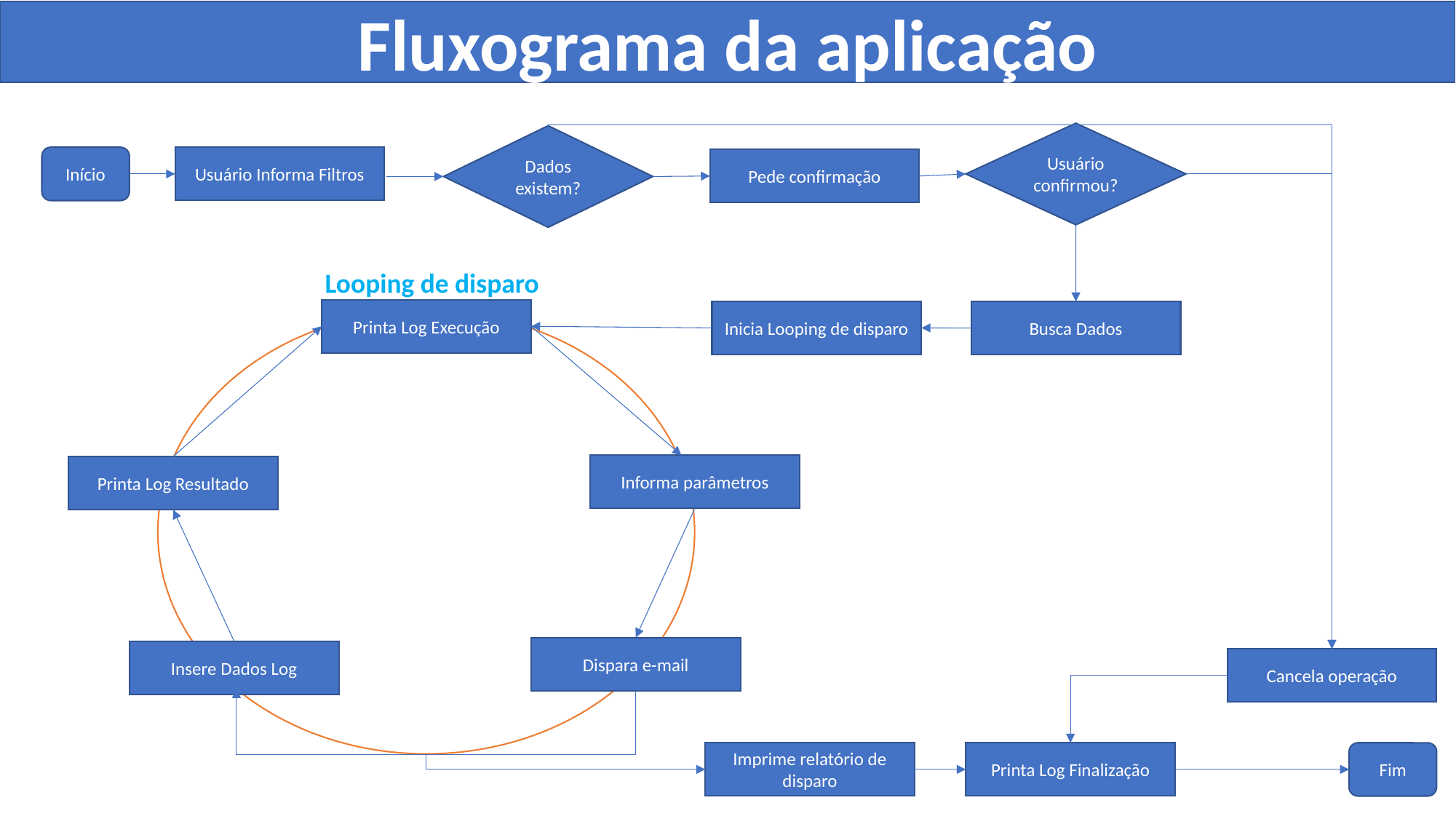

Fluxograma da aplicação
Usuário confirmou?
Dados existem?
Início
Usuário Informa Filtros
Pede confirmação
Looping de disparo
Printa Log Execução
Inicia Looping de disparo
Busca Dados

Informa parâmetros
Printa Log Resultado
Dispara e-mail
Insere Dados Log
Cancela operação
Imprime relatório de disparo
Printa Log Finalização
Fim